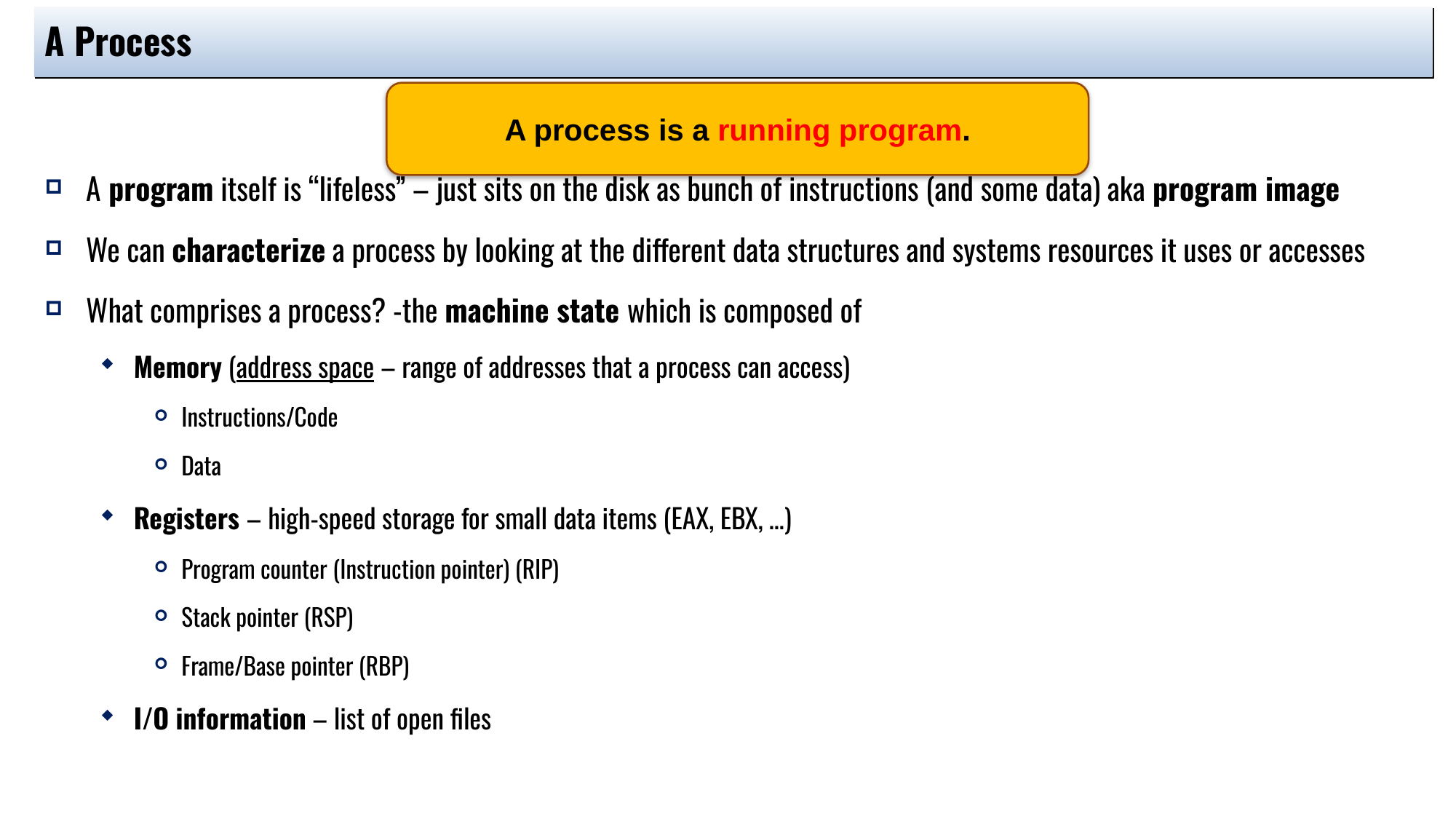

# A Process
A process is a running program.

A program itself is “lifeless” – just sits on the disk as bunch of instructions (and some data) aka program image
We can characterize a process by looking at the different data structures and systems resources it uses or accesses
What comprises a process? -the machine state which is composed of
Memory (address space – range of addresses that a process can access)
Instructions/Code
Data
Registers – high-speed storage for small data items (EAX, EBX, …)
Program counter (Instruction pointer) (RIP)
Stack pointer (RSP)
Frame/Base pointer (RBP)
I/O information – list of open files